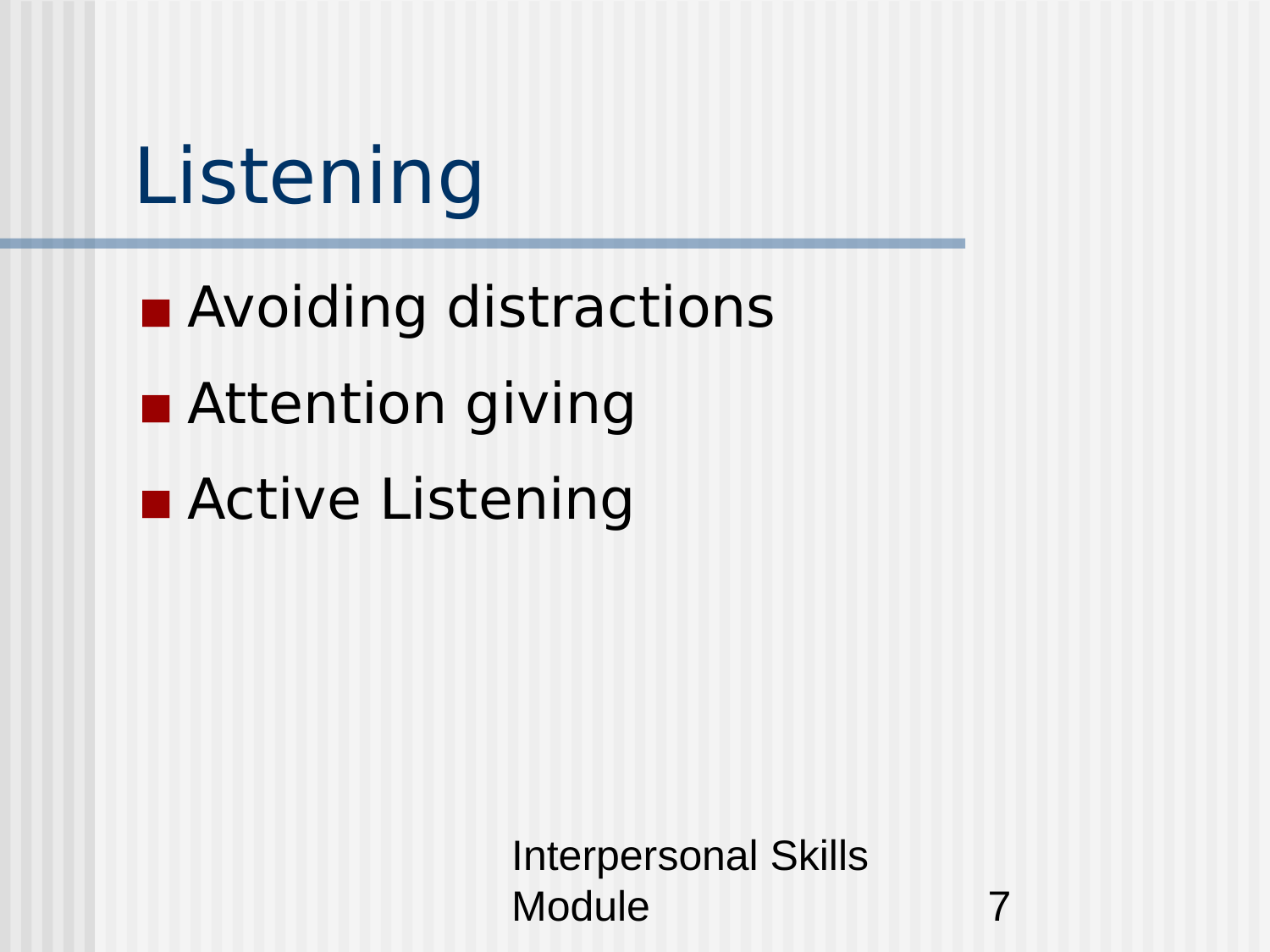

# Listening
Avoiding distractions
Attention giving
Active Listening
Interpersonal Skills Module
7